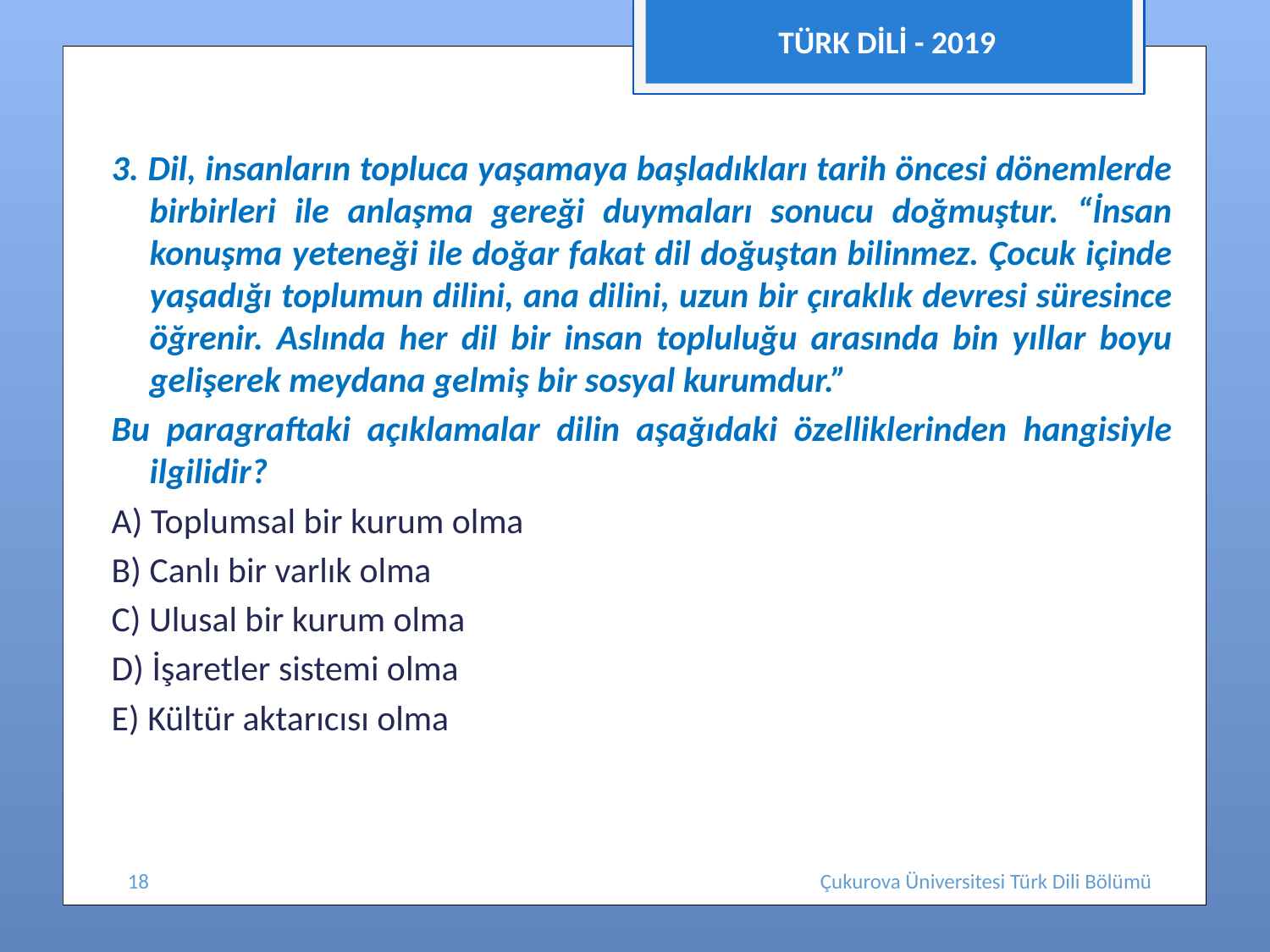

TÜRK DİLİ - 2019
3. Dil, insanların topluca yaşamaya başladıkları tarih öncesi dönemlerde birbirleri ile anlaşma gereği duymaları sonucu doğmuştur. “İnsan konuşma yeteneği ile doğar fakat dil doğuştan bilinmez. Çocuk içinde yaşadığı toplumun dilini, ana dilini, uzun bir çıraklık devresi süresince öğrenir. Aslında her dil bir insan topluluğu arasında bin yıllar boyu gelişerek meydana gelmiş bir sosyal kurumdur.”
Bu paragraftaki açıklamalar dilin aşağıdaki özelliklerinden hangisiyle ilgilidir?
A) Toplumsal bir kurum olma
B) Canlı bir varlık olma
C) Ulusal bir kurum olma
D) İşaretler sistemi olma
E) Kültür aktarıcısı olma

18
Çukurova Üniversitesi Türk Dili Bölümü